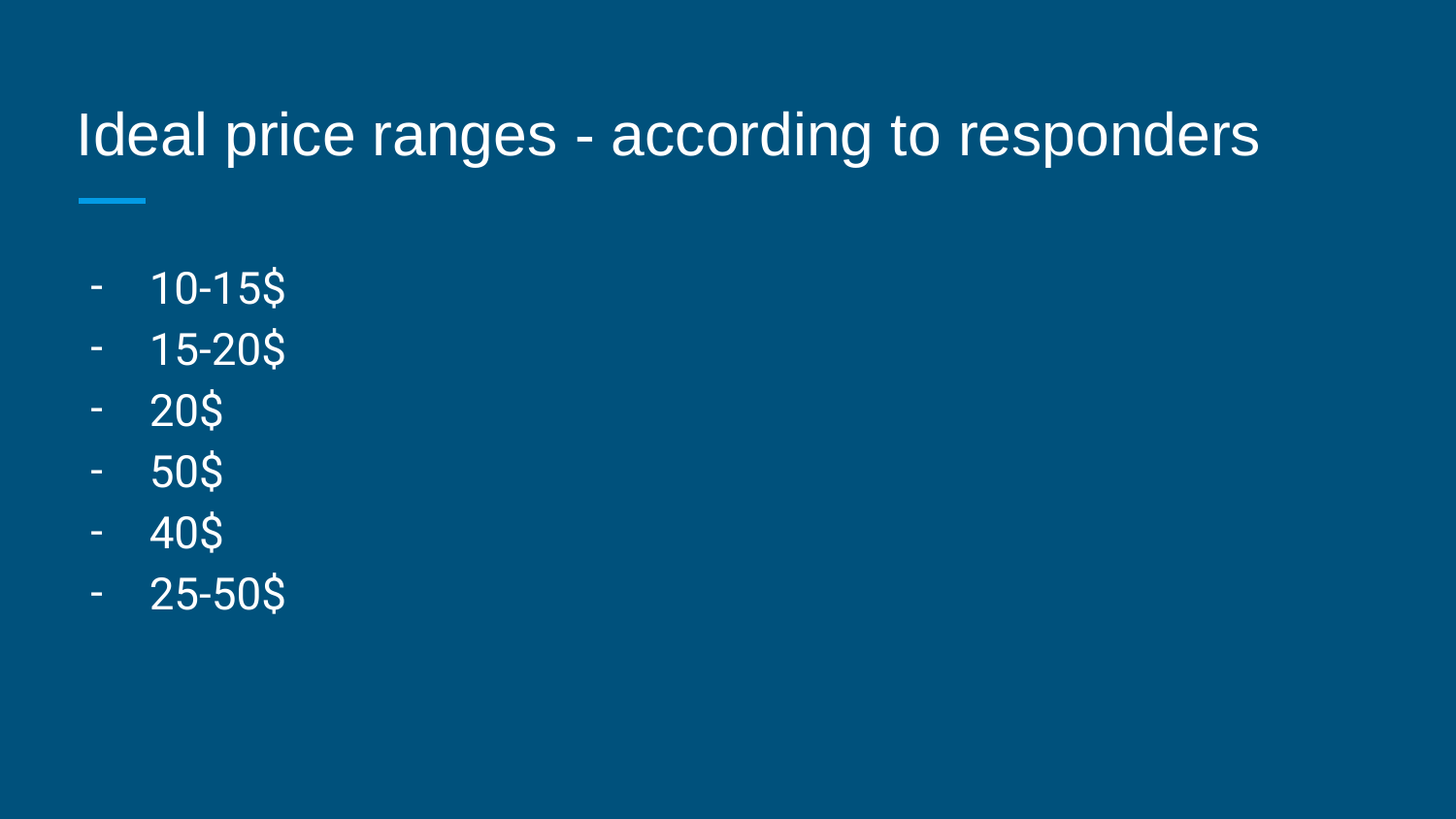

# Ideal price ranges - according to responders
10-15$
15-20$
20$
50$
40$
25-50$